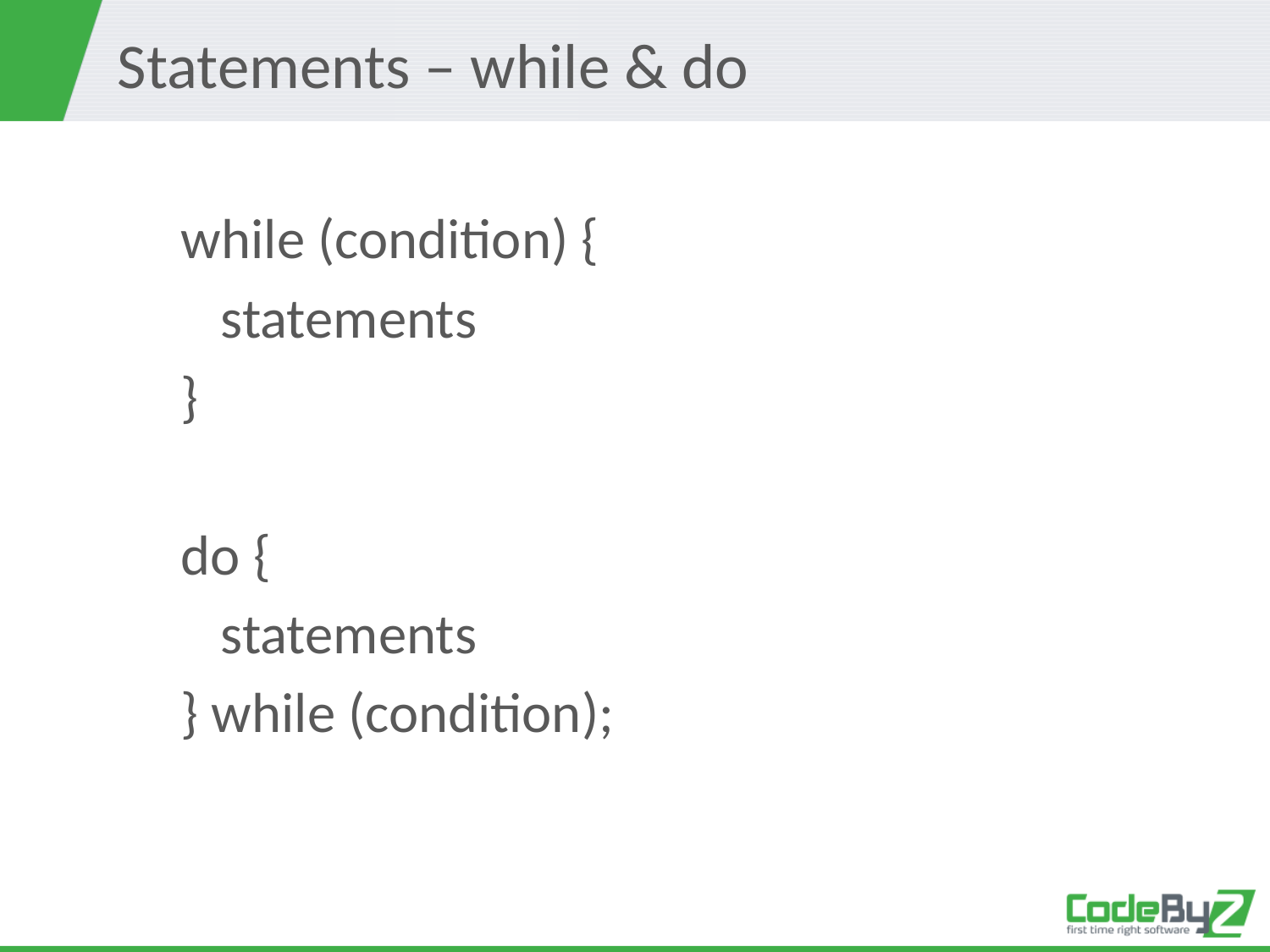

# Statements – while & do
while (condition) {
	statements
}

do {
	statements
} while (condition);